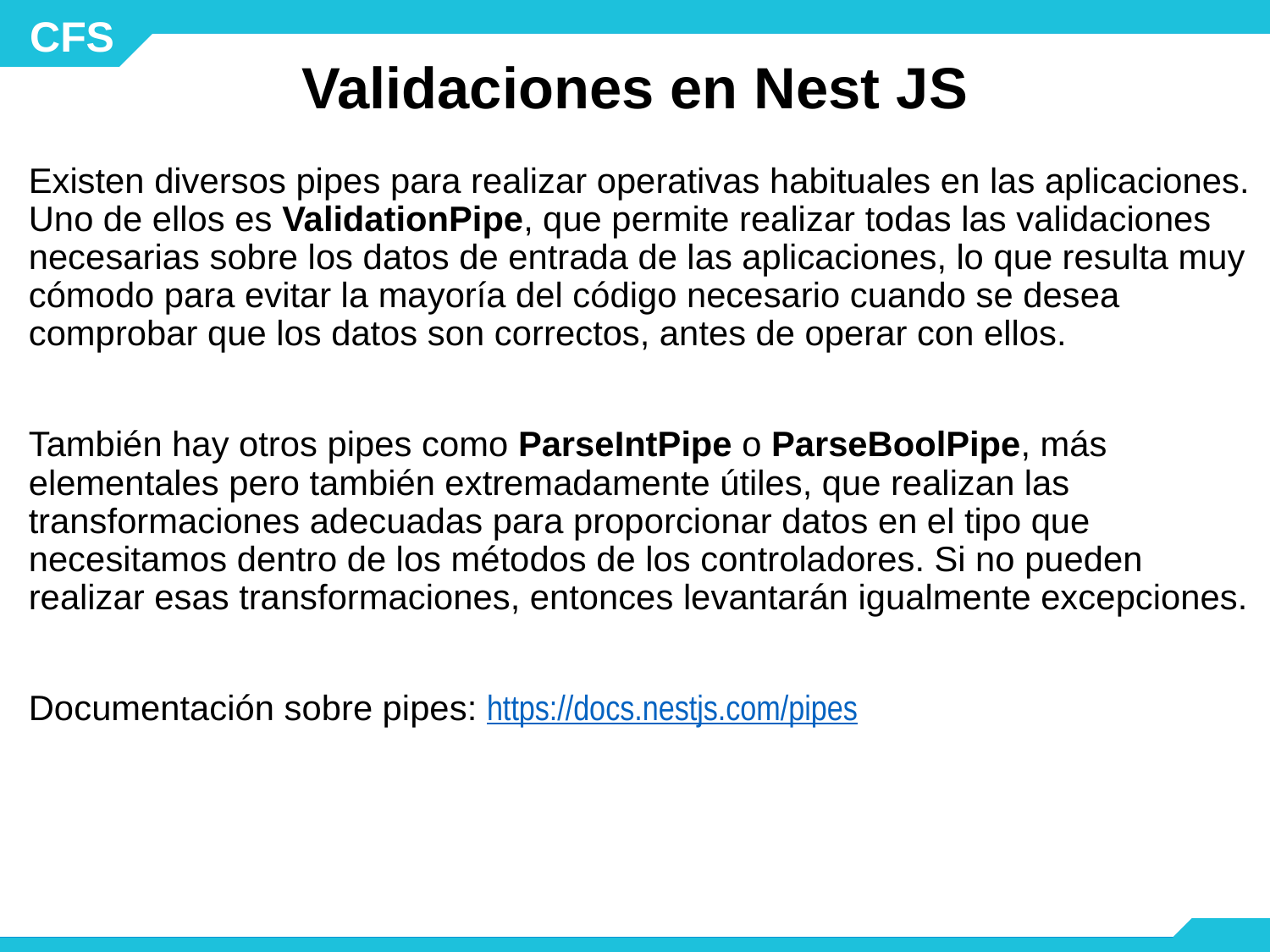

# Validaciones en Nest JS
Existen diversos pipes para realizar operativas habituales en las aplicaciones. Uno de ellos es ValidationPipe, que permite realizar todas las validaciones necesarias sobre los datos de entrada de las aplicaciones, lo que resulta muy cómodo para evitar la mayoría del código necesario cuando se desea comprobar que los datos son correctos, antes de operar con ellos.

También hay otros pipes como ParseIntPipe o ParseBoolPipe, más elementales pero también extremadamente útiles, que realizan las transformaciones adecuadas para proporcionar datos en el tipo que necesitamos dentro de los métodos de los controladores. Si no pueden realizar esas transformaciones, entonces levantarán igualmente excepciones.

Documentación sobre pipes: https://docs.nestjs.com/pipes